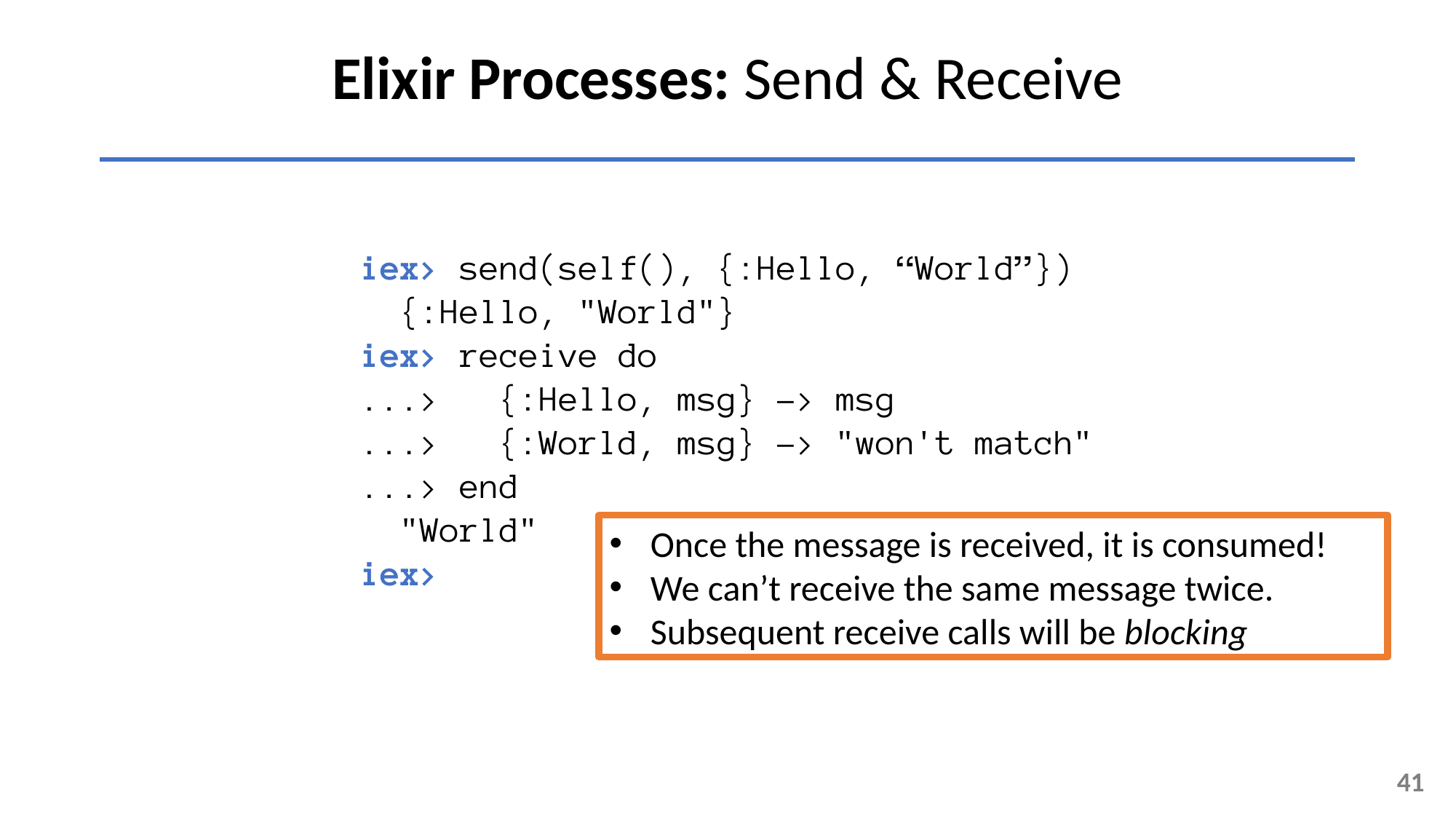

Elixir Processes: Send & Receive
iex> send(self(), {:Hello, “World”})
  {:Hello, "World"}
iex> receive do
...>   {:Hello, msg} -> msg
...>   {:World, msg} -> "won't match"
...> end
  "World"
iex>
Once the message is received, it is consumed!
We can’t receive the same message twice.
Subsequent receive calls will be blocking
41